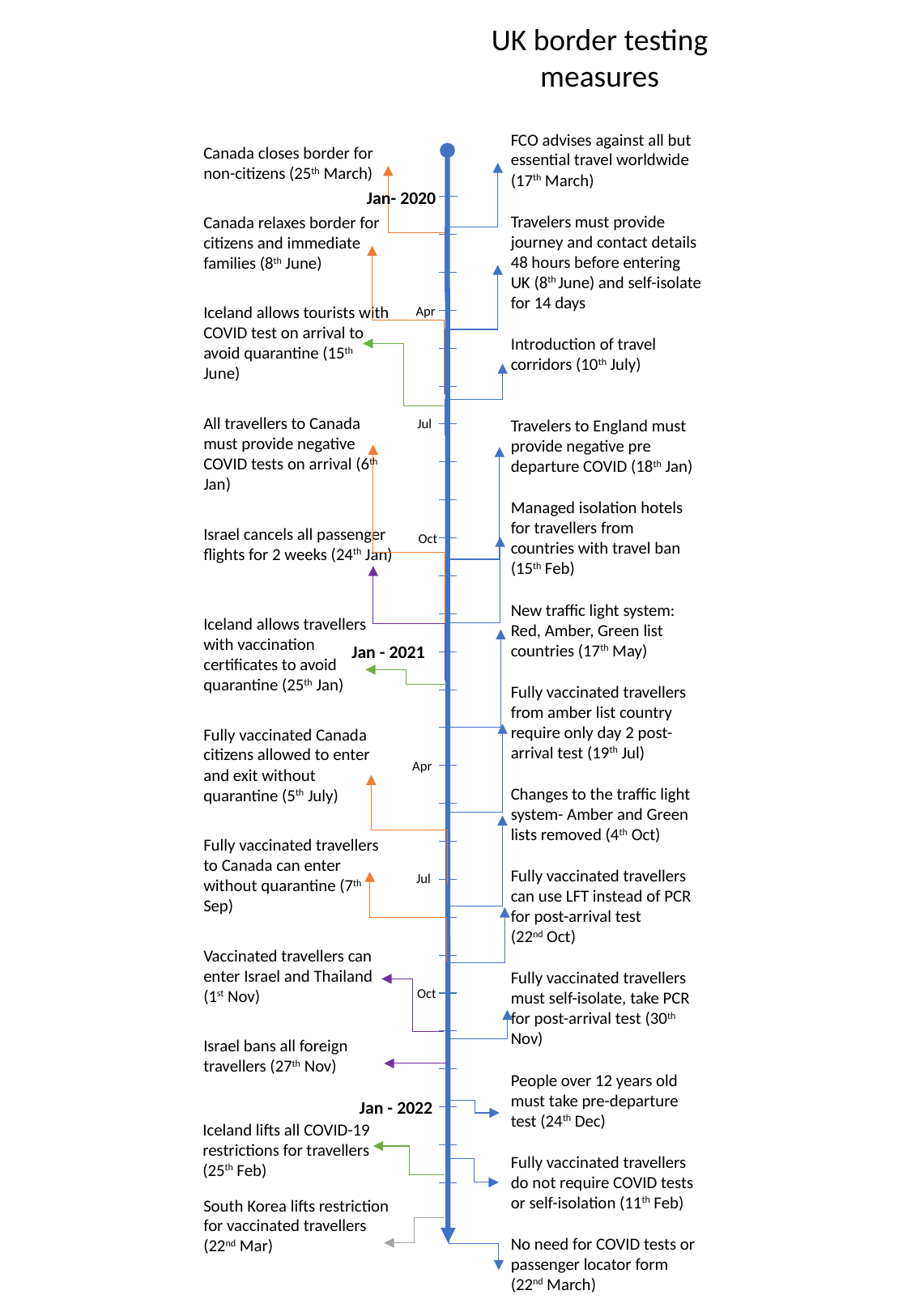

UK border testing measures
FCO advises against all but essential travel worldwide (17th March)
Canada closes border for non-citizens (25th March)
Travelers must provide journey and contact details 48 hours before entering UK (8th June) and self-isolate for 14 days
Canada relaxes border for citizens and immediate families (8th June)
Iceland allows tourists with COVID test on arrival to avoid quarantine (15th June)
Introduction of travel corridors (10th July)
All travellers to Canada must provide negative COVID tests on arrival (6th Jan)
Travelers to England must provide negative pre departure COVID (18th Jan)
Managed isolation hotels for travellers from countries with travel ban (15th Feb)
Israel cancels all passenger flights for 2 weeks (24th Jan)
New traffic light system: Red, Amber, Green list countries (17th May)
Iceland allows travellers with vaccination certificates to avoid quarantine (25th Jan)
Jan- 2020
Jan - 2021
Jan - 2022
Apr
Apr
Jul
Oct
Jul
Oct
Fully vaccinated travellers from amber list country require only day 2 post-arrival test (19th Jul)
Fully vaccinated Canada citizens allowed to enter and exit without quarantine (5th July)
Changes to the traffic light system- Amber and Green lists removed (4th Oct)
Fully vaccinated travellers to Canada can enter without quarantine (7th Sep)
Fully vaccinated travellers can use LFT instead of PCR for post-arrival test
(22nd Oct)
Vaccinated travellers can enter Israel and Thailand (1st Nov)
Fully vaccinated travellers must self-isolate, take PCR for post-arrival test (30th Nov)
Israel bans all foreign travellers (27th Nov)
People over 12 years old must take pre-departure test (24th Dec)
Iceland lifts all COVID-19 restrictions for travellers (25th Feb)
Fully vaccinated travellers do not require COVID tests or self-isolation (11th Feb)
South Korea lifts restriction for vaccinated travellers (22nd Mar)
No need for COVID tests or passenger locator form (22nd March)